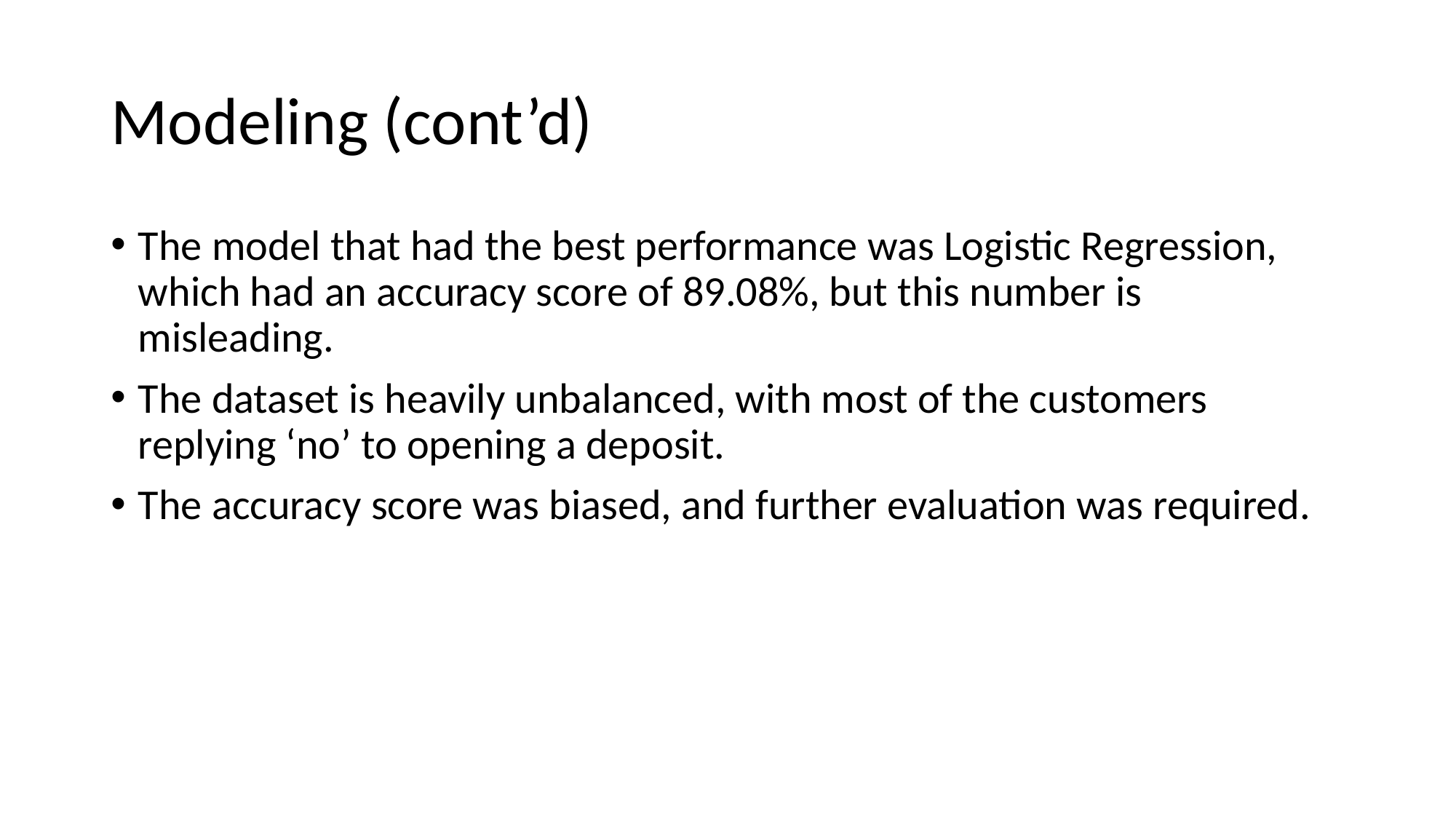

# Modeling (cont’d)
The model that had the best performance was Logistic Regression, which had an accuracy score of 89.08%, but this number is misleading.
The dataset is heavily unbalanced, with most of the customers replying ‘no’ to opening a deposit.
The accuracy score was biased, and further evaluation was required.